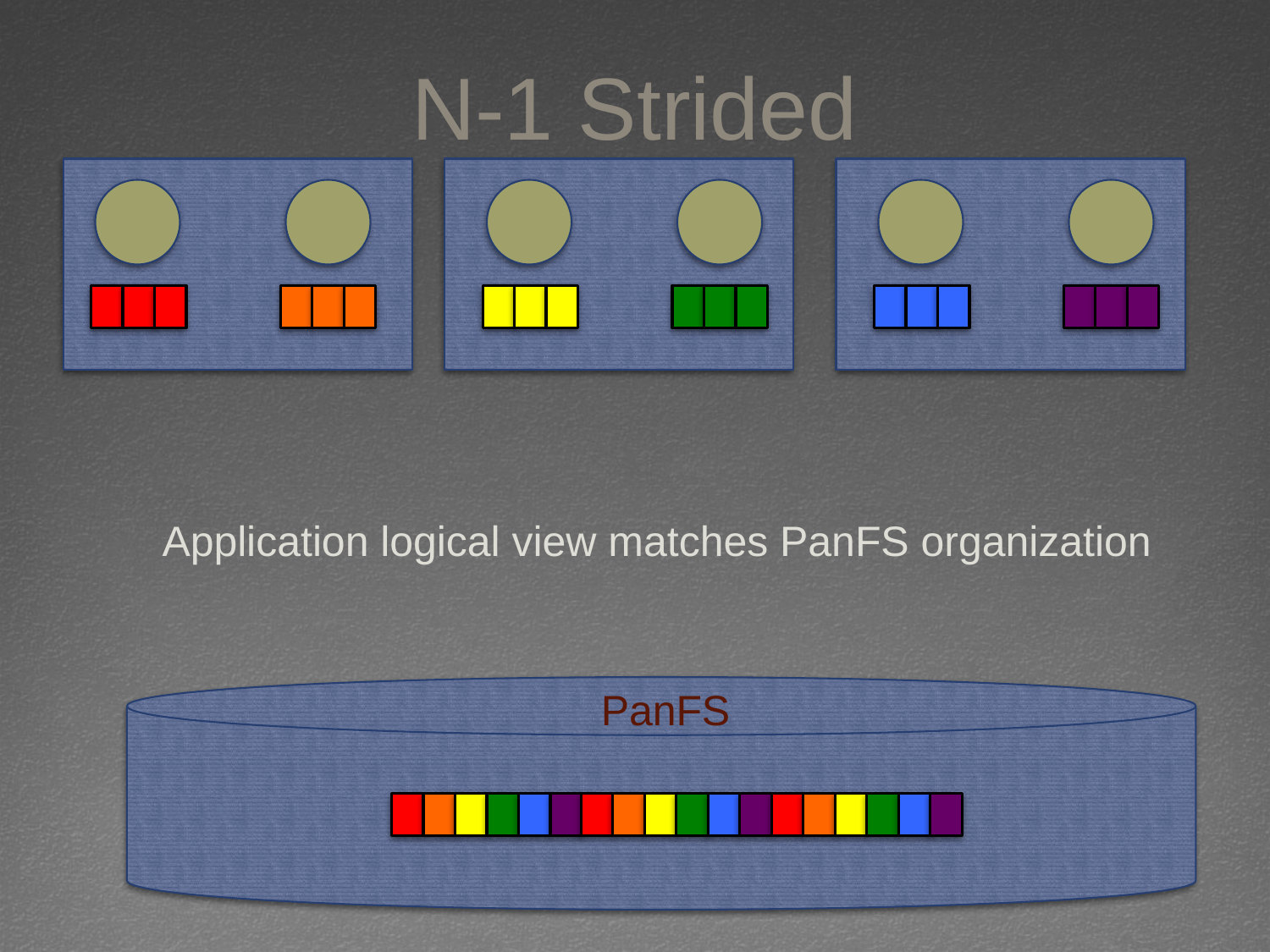

# N-1 Strided

Application logical view matches PanFS organization

PanFS